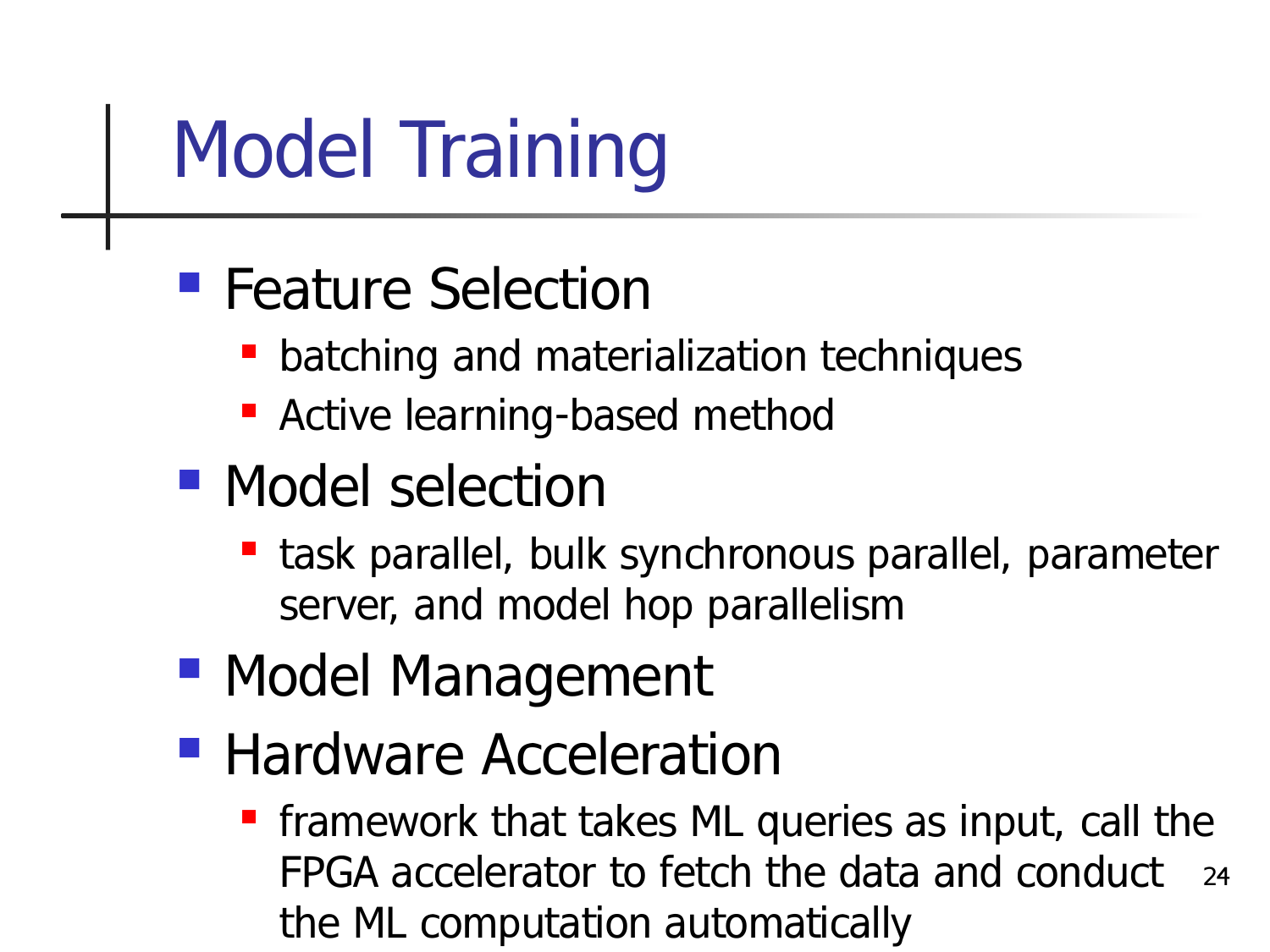

# Model Training
Feature Selection
batching and materialization techniques
Active learning-based method
Model selection
task parallel, bulk synchronous parallel, parameter server, and model hop parallelism
Model Management
Hardware Acceleration
framework that takes ML queries as input, call the FPGA accelerator to fetch the data and conduct the ML computation automatically

24